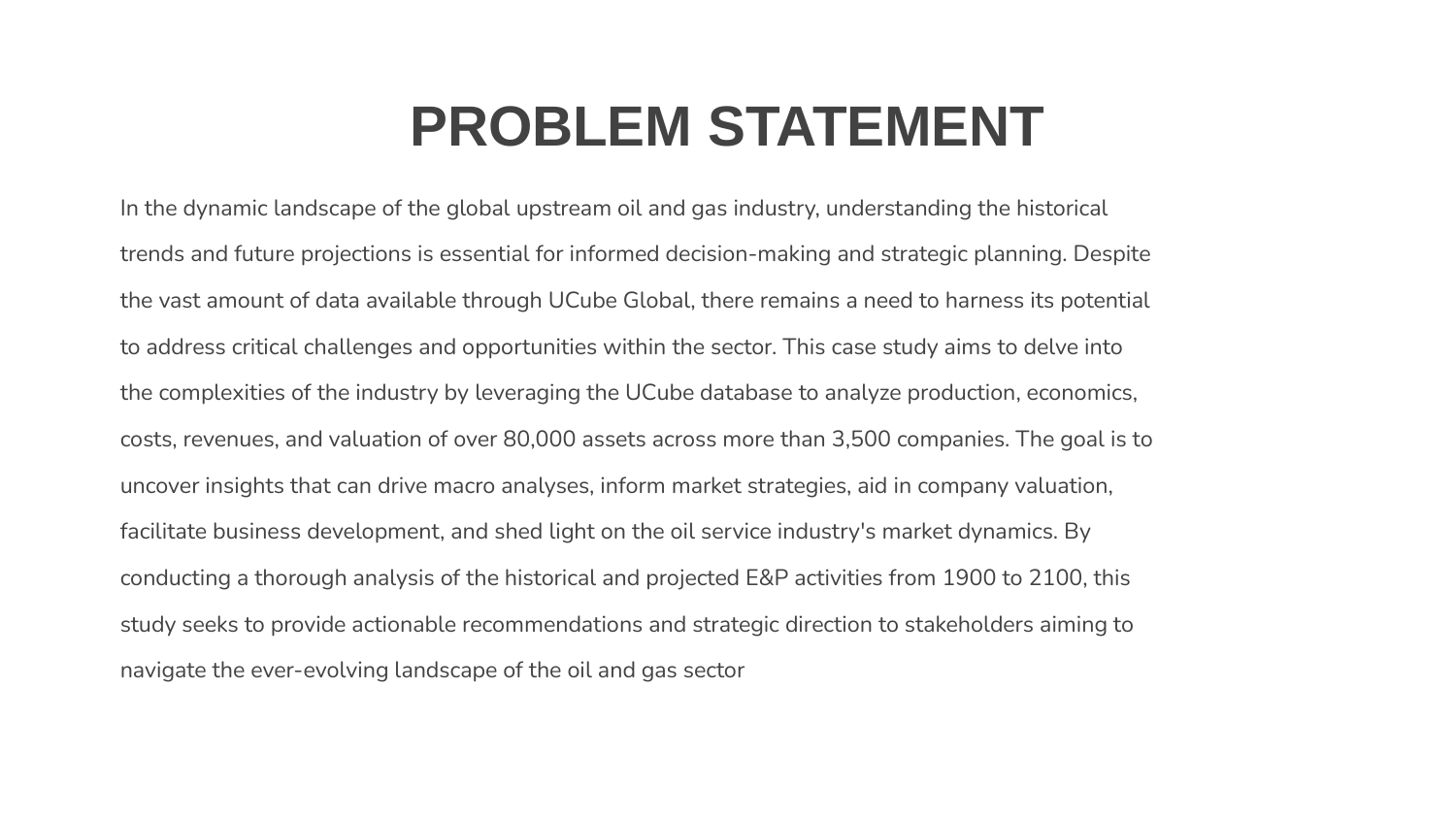

# PROBLEM STATEMENT
In the dynamic landscape of the global upstream oil and gas industry, understanding the historical
trends and future projections is essential for informed decision-making and strategic planning. Despite
the vast amount of data available through UCube Global, there remains a need to harness its potential
to address critical challenges and opportunities within the sector. This case study aims to delve into
the complexities of the industry by leveraging the UCube database to analyze production, economics,
costs, revenues, and valuation of over 80,000 assets across more than 3,500 companies. The goal is to
uncover insights that can drive macro analyses, inform market strategies, aid in company valuation,
facilitate business development, and shed light on the oil service industry's market dynamics. By
conducting a thorough analysis of the historical and projected E&P activities from 1900 to 2100, this
study seeks to provide actionable recommendations and strategic direction to stakeholders aiming to
navigate the ever-evolving landscape of the oil and gas sector